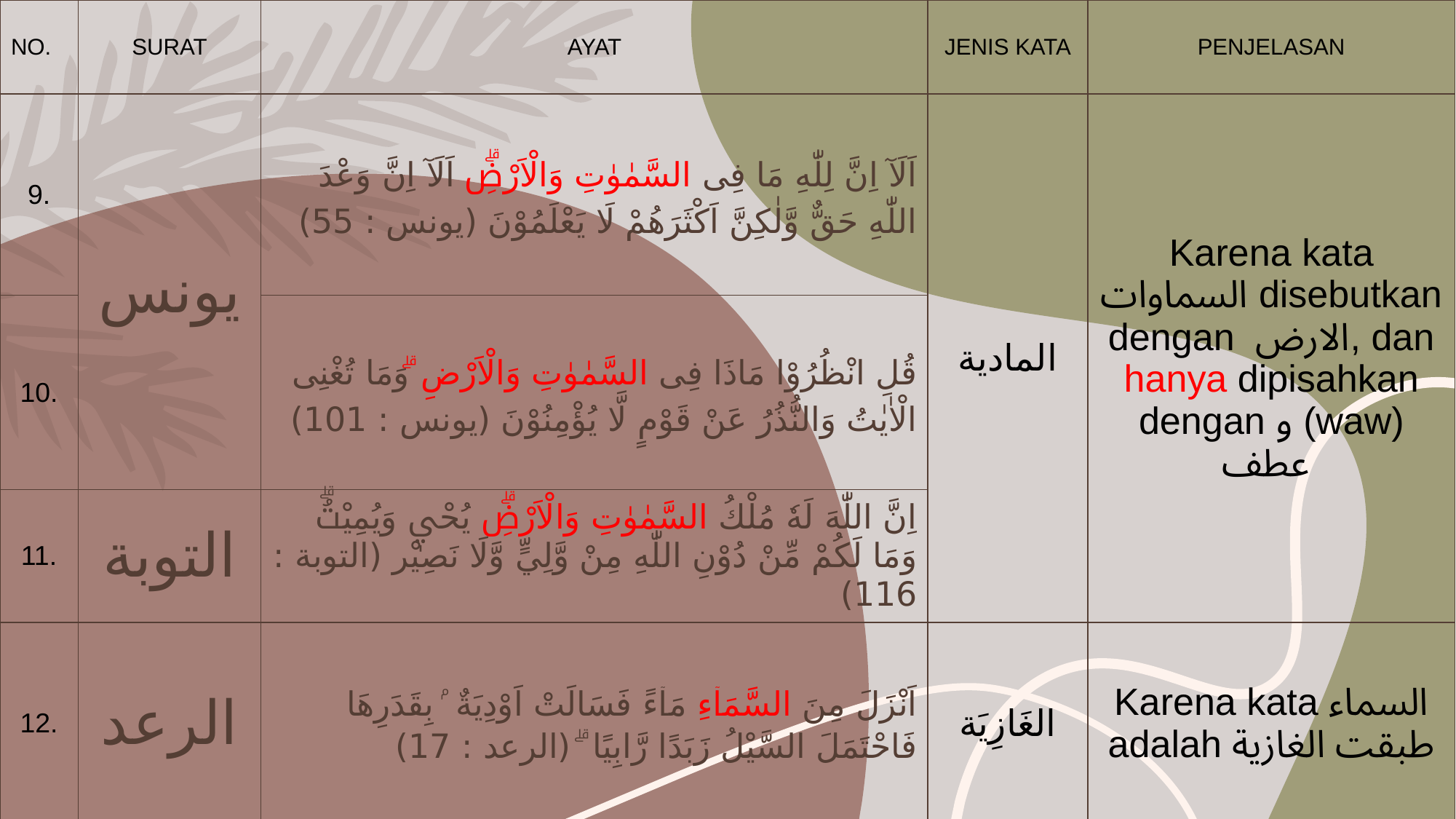

| NO. | SURAT | AYAT | JENIS KATA | PENJELASAN |
| --- | --- | --- | --- | --- |
| 9. | يونس | اَلَآ اِنَّ لِلّٰهِ مَا فِى السَّمٰوٰتِ وَالْاَرْضِۗ اَلَآ اِنَّ وَعْدَ اللّٰهِ حَقٌّ وَّلٰكِنَّ اَكْثَرَهُمْ لَا يَعْلَمُوْنَ (يونس : 55) | المادية | Karena kata السماوات disebutkan dengan الارض, dan hanya dipisahkan dengan و (waw) عطف |
| 10. |  | قُلِ انْظُرُوْا مَاذَا فِى السَّمٰوٰتِ وَالْاَرْضِ ۗوَمَا تُغْنِى الْاٰيٰتُ وَالنُّذُرُ عَنْ قَوْمٍ لَّا يُؤْمِنُوْنَ (يونس : 101) | المادية | Karena kata السماوات disebutkan dengan الارض, dan hanya dipisahkan dengan و (waw) عطف |
| 11. | التوبة | اِنَّ اللّٰهَ لَهٗ مُلْكُ السَّمٰوٰتِ وَالْاَرْضِۗ يُحْيٖ وَيُمِيْتُۗ وَمَا لَكُمْ مِّنْ دُوْنِ اللّٰهِ مِنْ وَّلِيٍّ وَّلَا نَصِيْر (التوبة : 116) |  |  |
| 12. | الرعد | اَنْزَلَ مِنَ السَّمَاۤءِ مَاۤءً فَسَالَتْ اَوْدِيَةٌ ۢ بِقَدَرِهَا فَاحْتَمَلَ السَّيْلُ زَبَدًا رَّابِيًا ۗ (الرعد : 17) | الغَازِيَة | Karena kata السماء adalah طبقت الغازية |